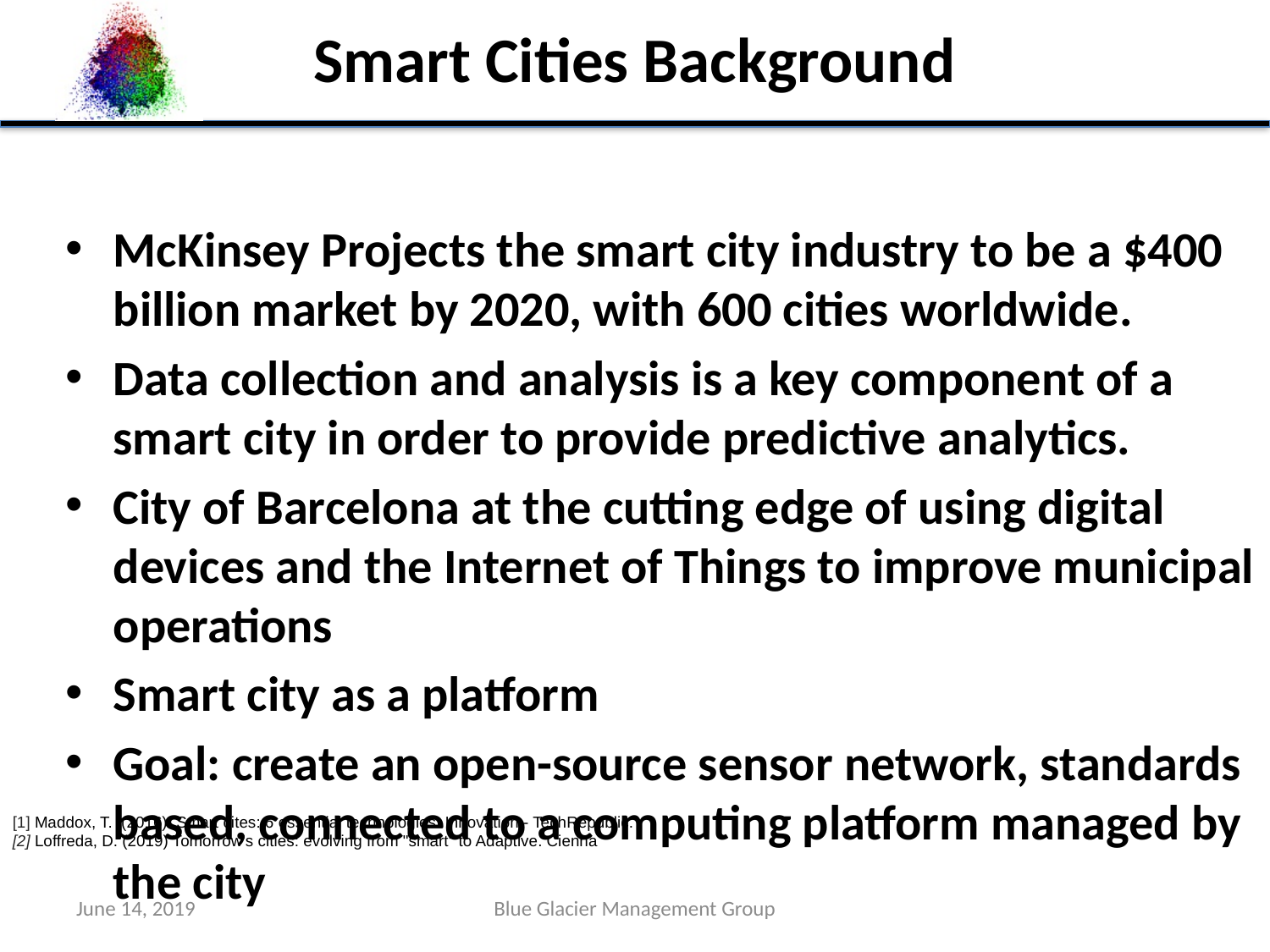

# Smart Cities Background
McKinsey Projects the smart city industry to be a $400 billion market by 2020, with 600 cities worldwide.
Data collection and analysis is a key component of a smart city in order to provide predictive analytics.
City of Barcelona at the cutting edge of using digital devices and the Internet of Things to improve municipal operations
Smart city as a platform
Goal: create an open-source sensor network, standards based, connected to a computing platform managed by the city
[1] Maddox, T.  (2016). Smart cites: 6 essential technologies. Innovation - TechRepublic.
[2] Loffreda, D. (2019) Tomorrow's cities: evolving from "smart" to Adaptive. Cienna

June 14, 2019
Blue Glacier Management Group